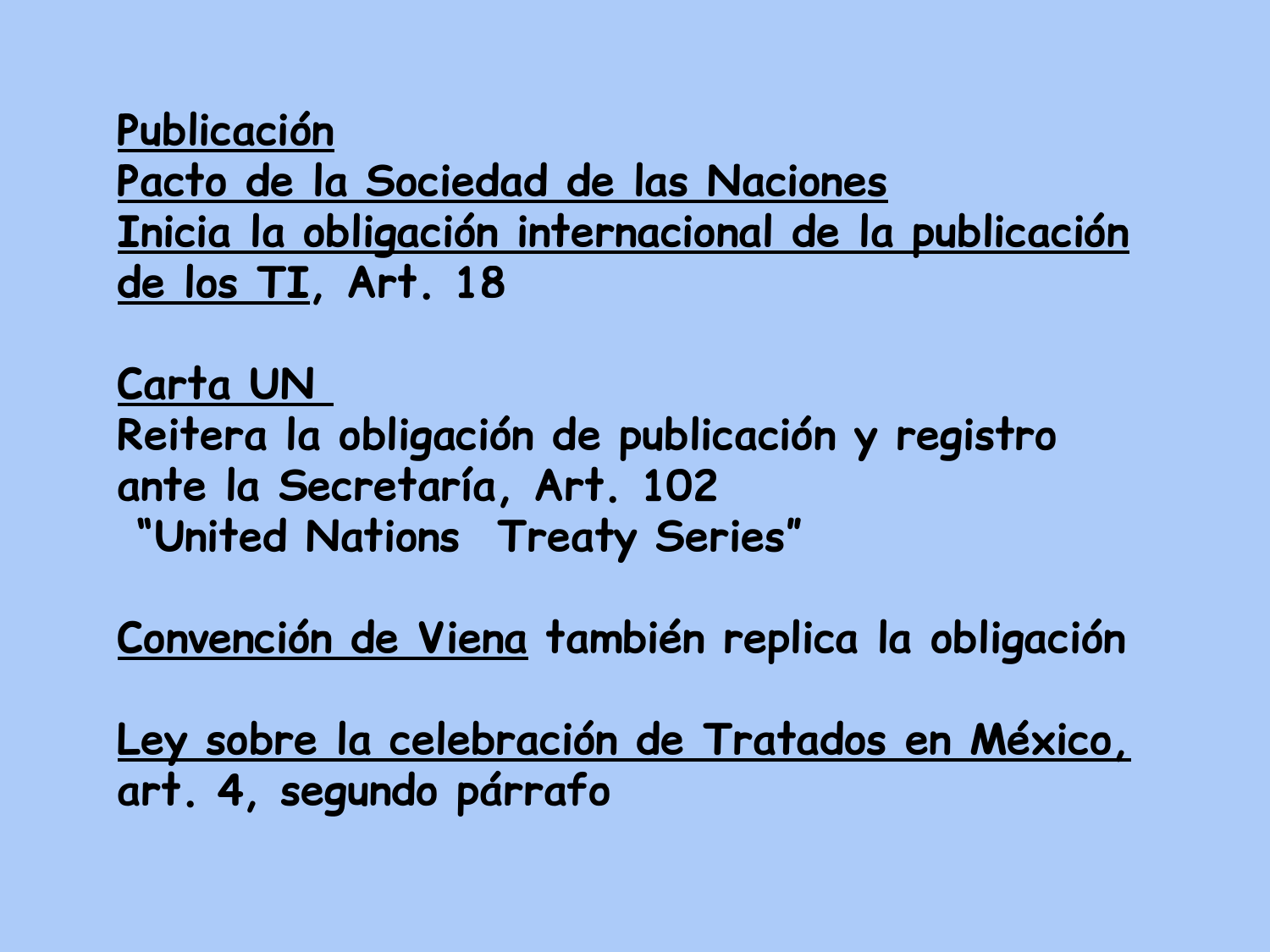

Publicación
Pacto de la Sociedad de las Naciones
Inicia la obligación internacional de la publicación de los TI, Art. 18

Carta UN
Reitera la obligación de publicación y registro ante la Secretaría, Art. 102
 “United Nations  Treaty Series”

Convención de Viena también replica la obligación

Ley sobre la celebración de Tratados en México, art. 4, segundo párrafo